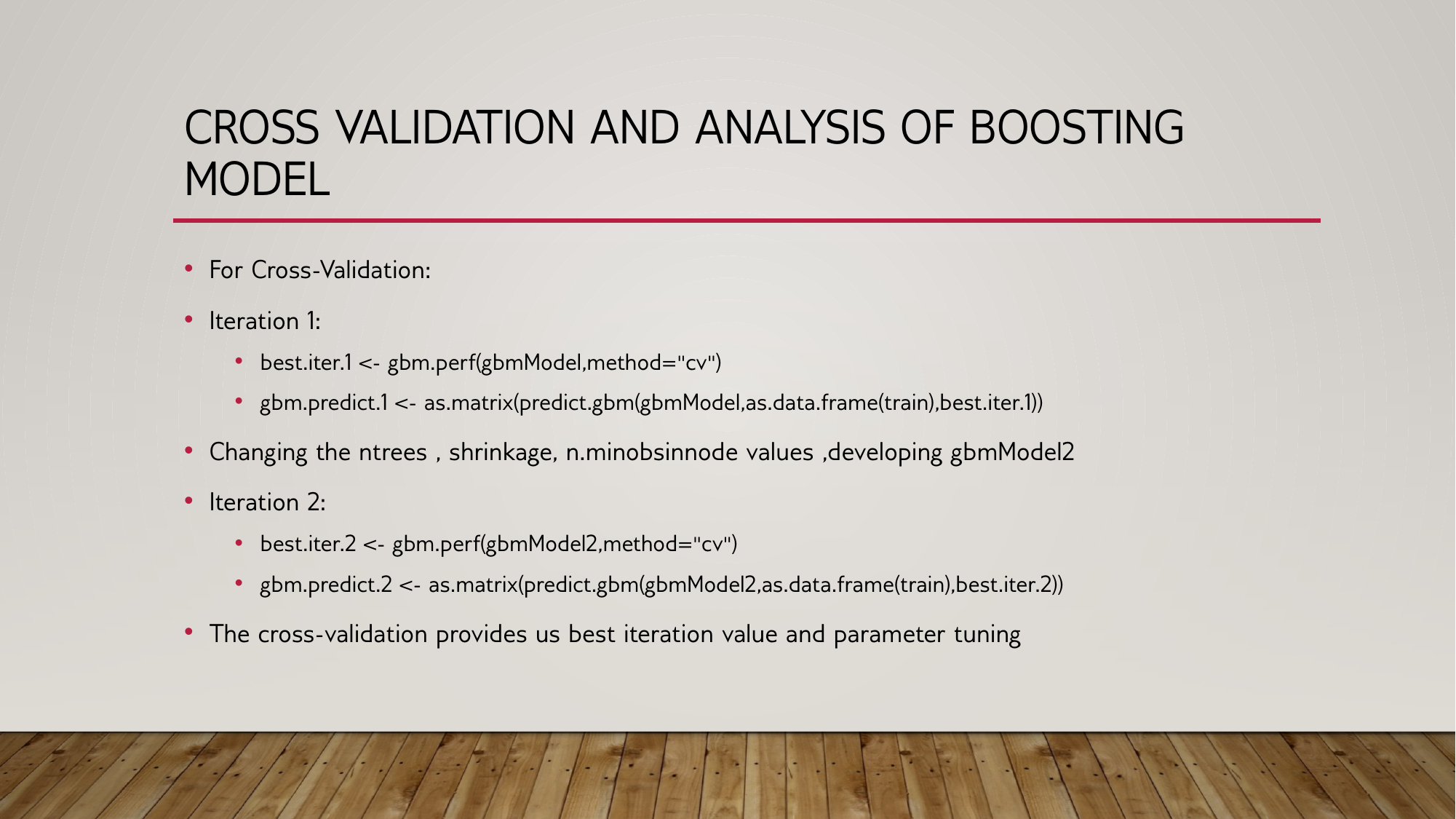

# Cross Validation and Analysis of boosting Model
For Cross-Validation:
Iteration 1:
best.iter.1 <- gbm.perf(gbmModel,method="cv")
gbm.predict.1 <- as.matrix(predict.gbm(gbmModel,as.data.frame(train),best.iter.1))
Changing the ntrees , shrinkage, n.minobsinnode values ,developing gbmModel2
Iteration 2:
best.iter.2 <- gbm.perf(gbmModel2,method="cv")
gbm.predict.2 <- as.matrix(predict.gbm(gbmModel2,as.data.frame(train),best.iter.2))
The cross-validation provides us best iteration value and parameter tuning